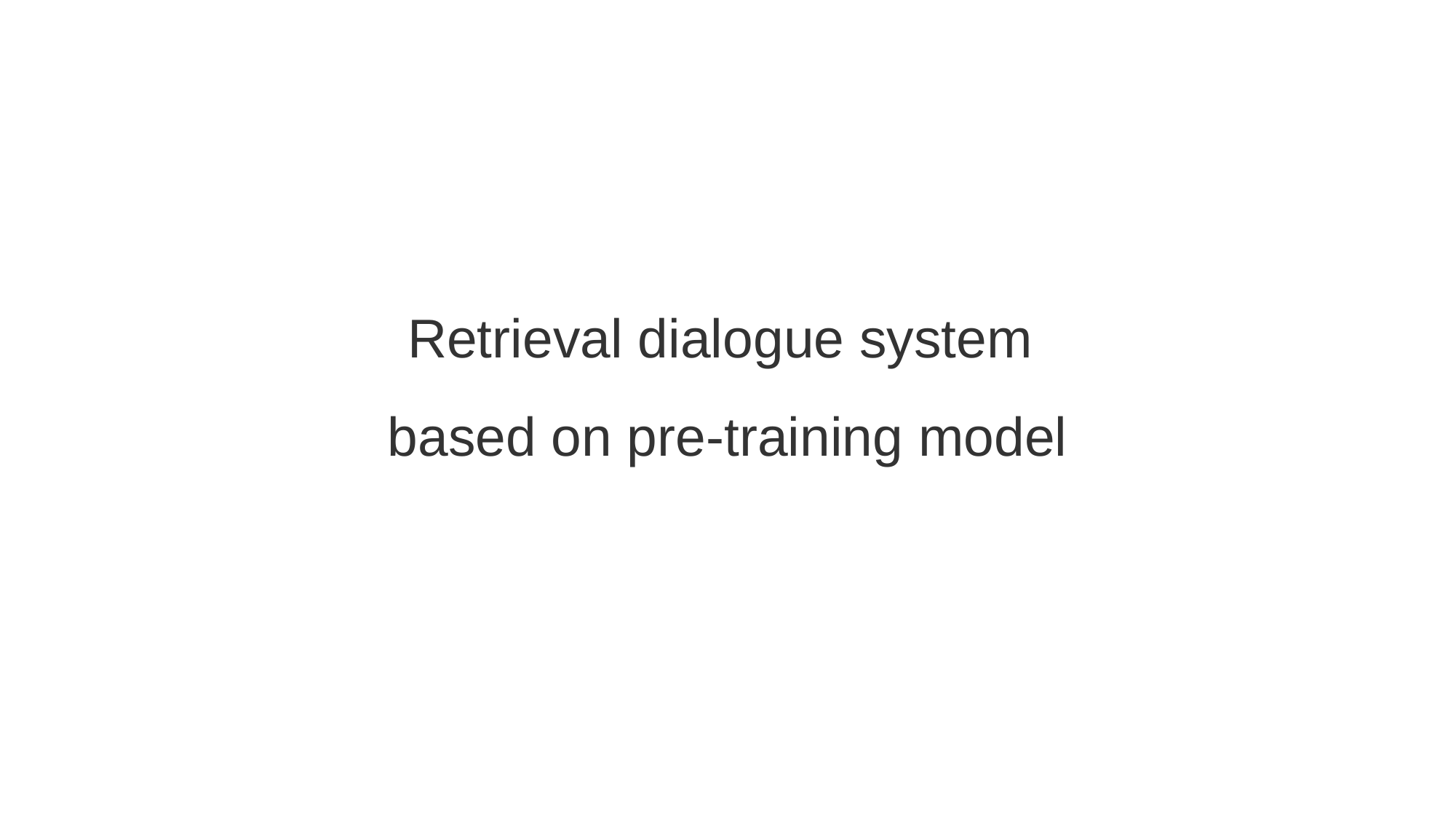

Retrieval dialogue system
based on pre-training model